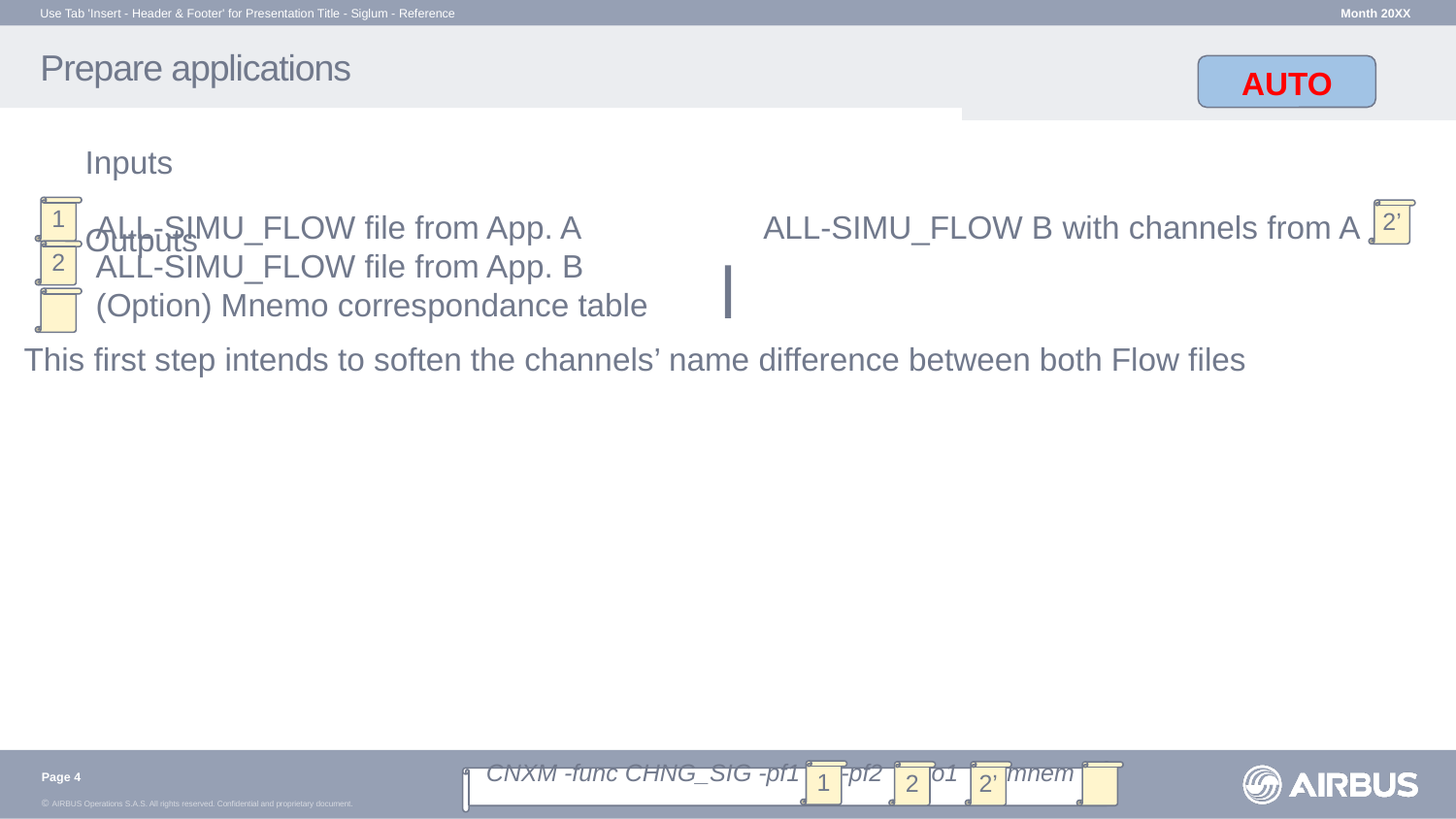

Use Tab 'Insert - Header & Footer' for Presentation Title - Siglum - Reference
Month 20XX
# Prepare applications
AUTO
Inputs	Outputs
1
ALL-SIMU_FLOW file from App. A
ALL-SIMU_FLOW file from App. B
(Option) Mnemo correspondance table
ALL-SIMU_FLOW B with channels from A
2’
2

This first step intends to soften the channels’ name difference between both Flow files
1
CNXM -func CHNG_SIG -pf1      -pf2      -o1      -mnem
2
2’

Page 4